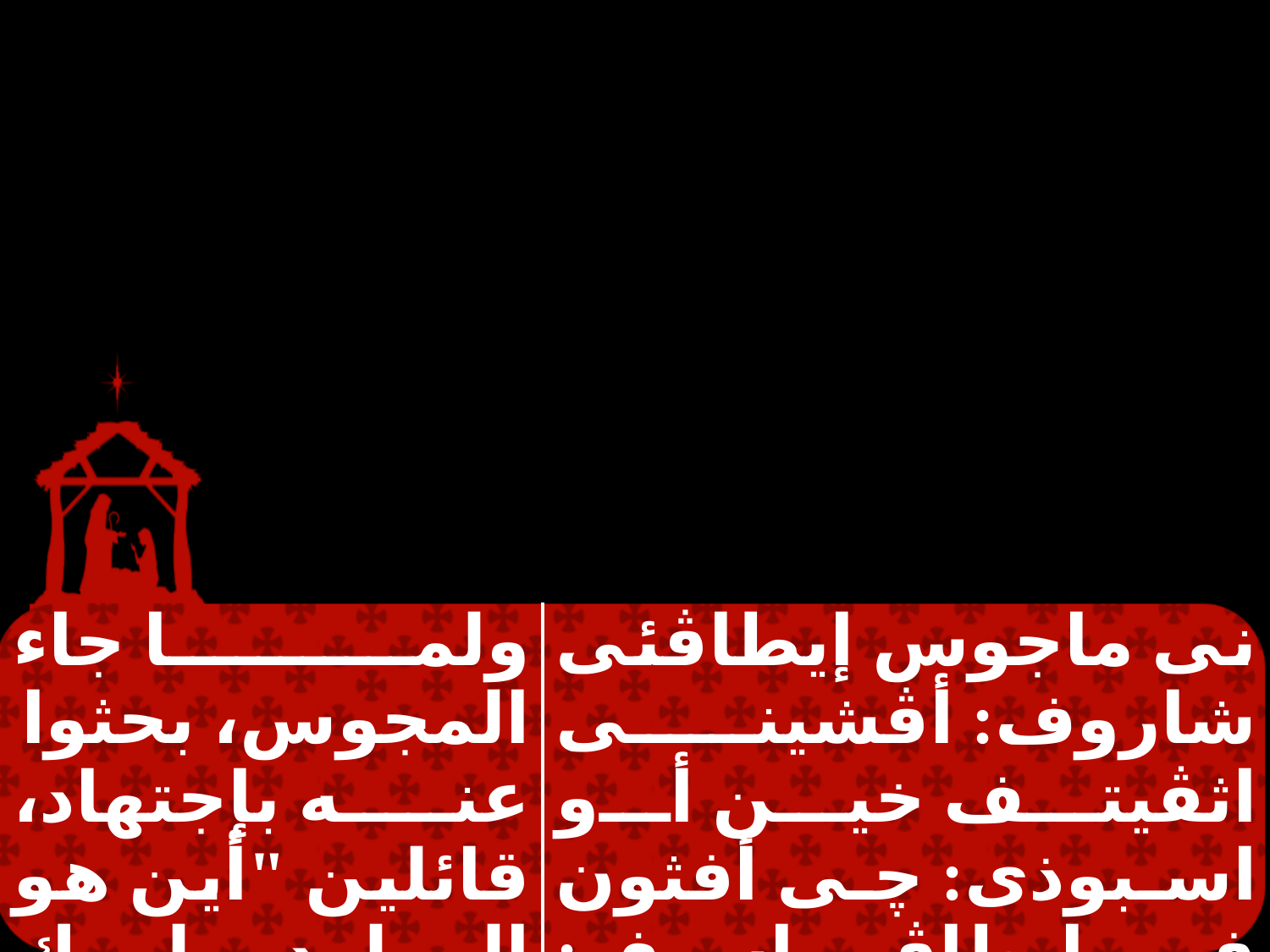

|  |  |
| --- | --- |
| ولما جاء المجوس، بحثوا عنه بإجتهاد، قائلين "أين هو المولود، ملك اليهود." | نى ماجوس إيطاڤئى شاروف: أڤشينى اثڤيتف خين أو اسبوذى: چى أفثون في إيطاڤ ماسف: إبؤرو إنتى نى يوذاى. |